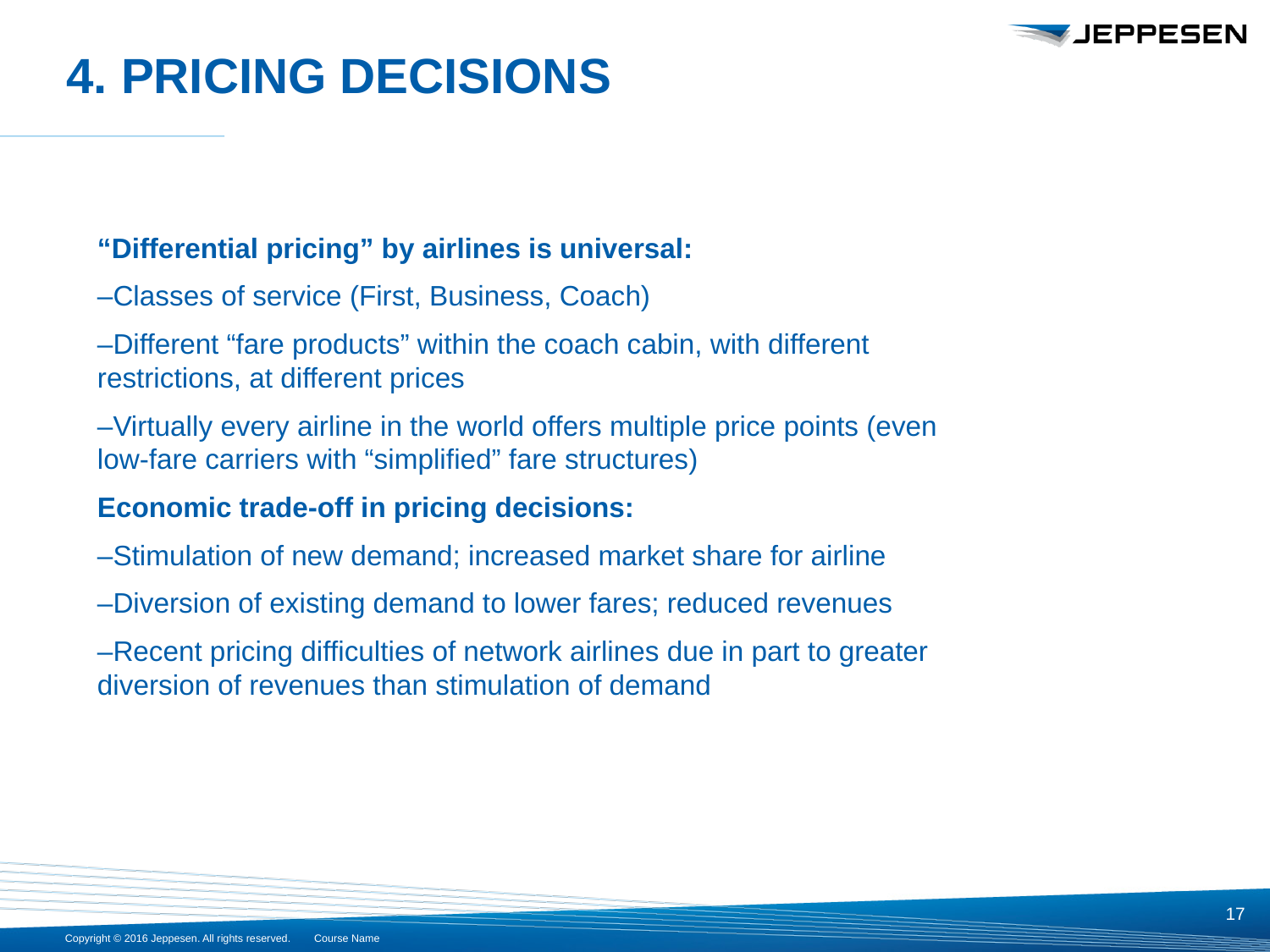

# 4. PRICING DECISIONS

“Differential pricing” by airlines is universal:
–Classes of service (First, Business, Coach)
–Different “fare products” within the coach cabin, with different restrictions, at different prices
–Virtually every airline in the world offers multiple price points (even low-fare carriers with “simplified” fare structures)
Economic trade-off in pricing decisions:
–Stimulation of new demand; increased market share for airline
–Diversion of existing demand to lower fares; reduced revenues
–Recent pricing difficulties of network airlines due in part to greater diversion of revenues than stimulation of demand

17